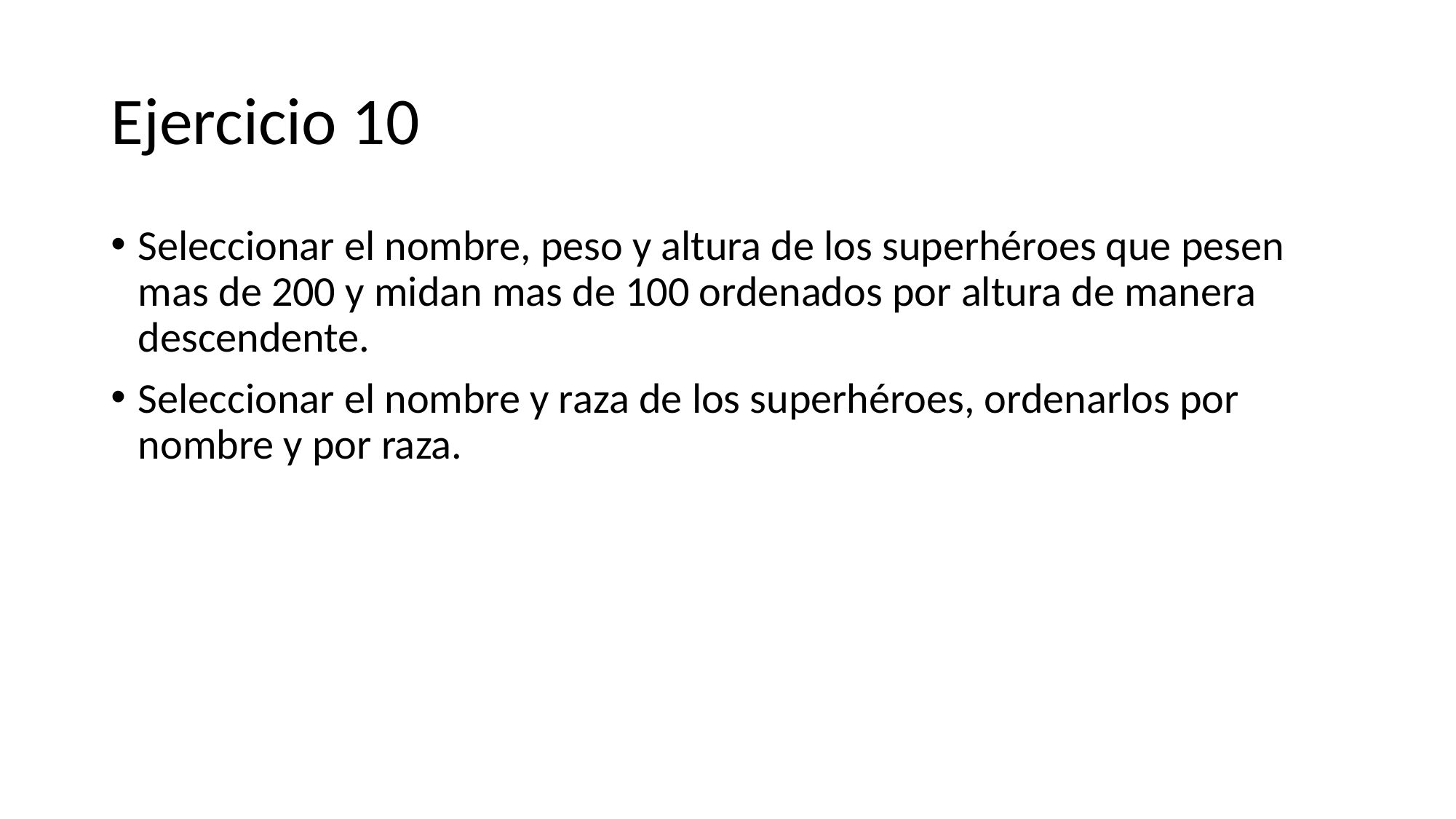

# Ejercicio 10
Seleccionar el nombre, peso y altura de los superhéroes que pesen mas de 200 y midan mas de 100 ordenados por altura de manera descendente.
Seleccionar el nombre y raza de los superhéroes, ordenarlos por nombre y por raza.